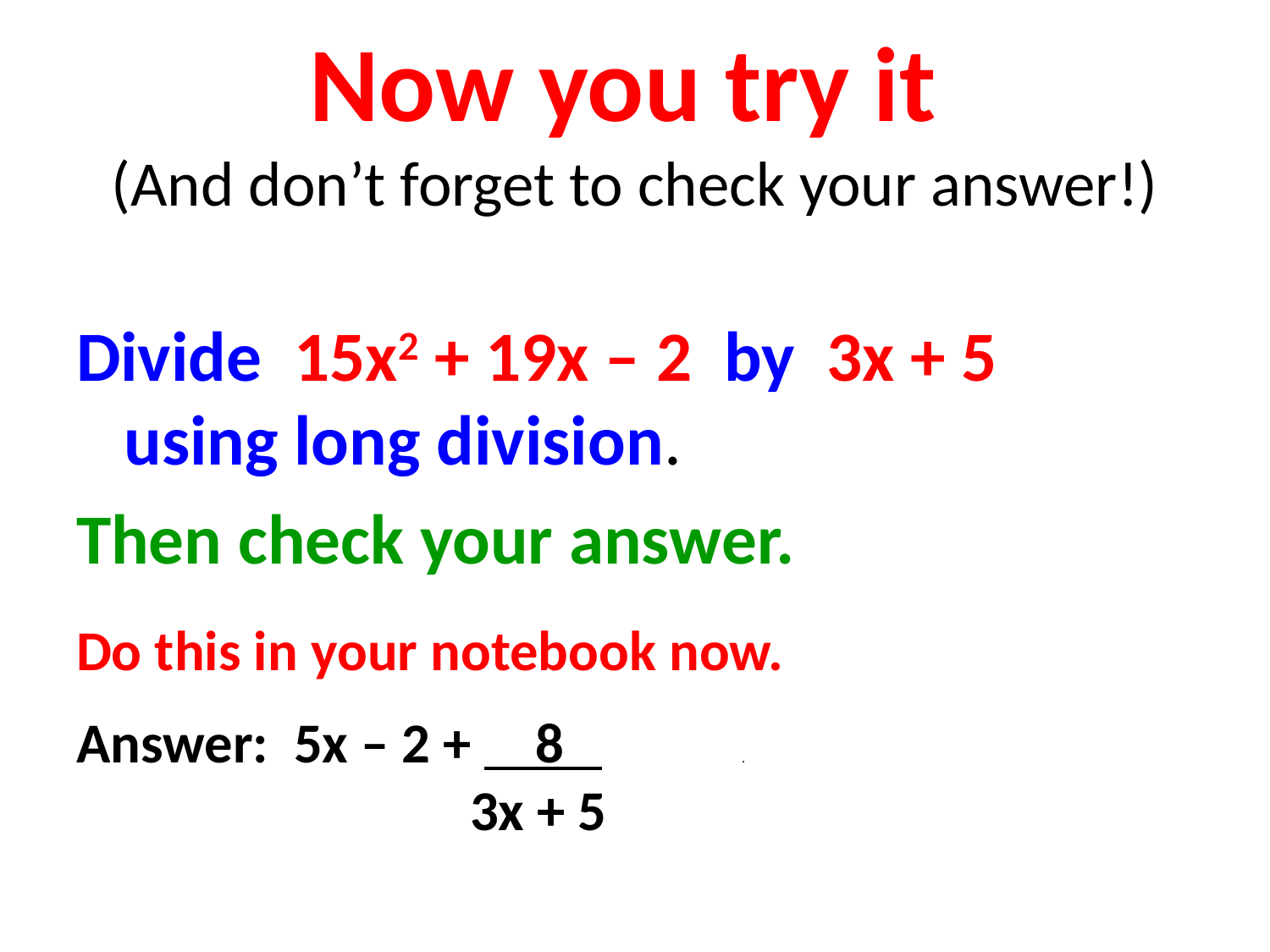

# Now you try it (And don’t forget to check your answer!)

Divide  15x2 + 19x – 2  by  3x + 5             using long division.
Then check your answer.

Do this in your notebook now.

Answer:  5x – 2 +     8              .
                               3x + 5